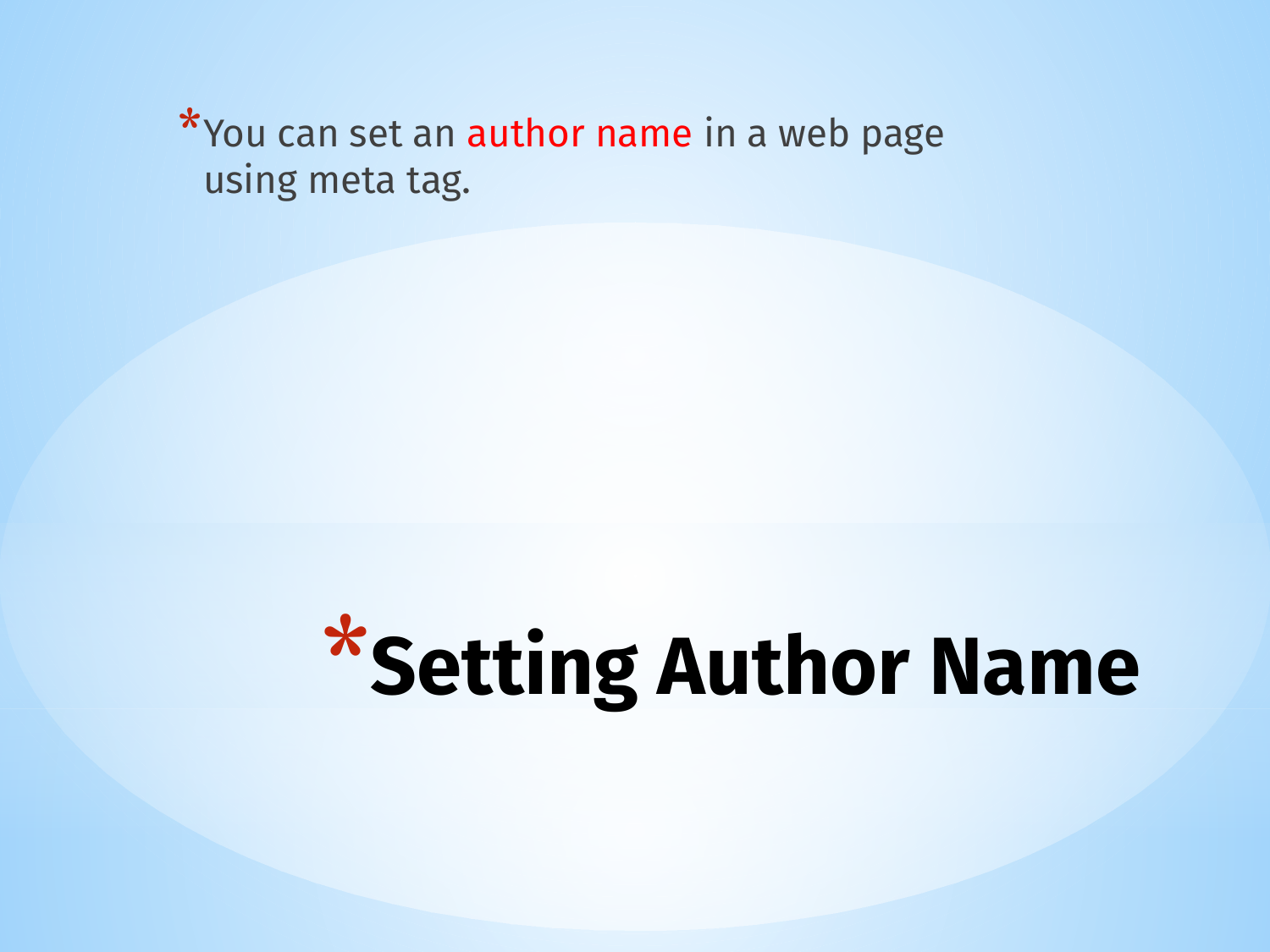

You can set an author name in a web page using meta tag.
# Setting Author Name